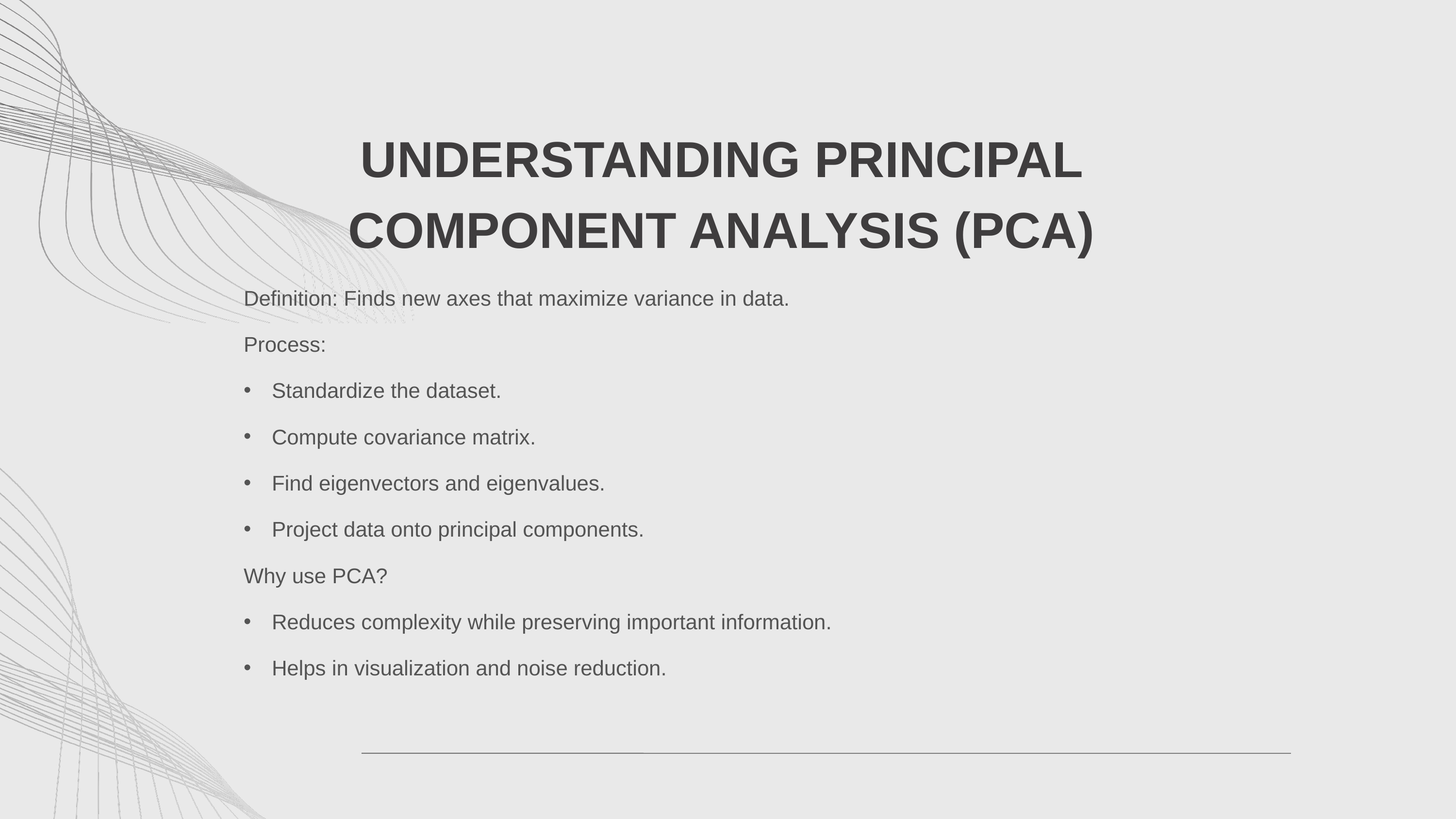

UNDERSTANDING PRINCIPAL COMPONENT ANALYSIS (PCA)

Definition: Finds new axes that maximize variance in data.
Process:
Standardize the dataset.
Compute covariance matrix.
Find eigenvectors and eigenvalues.
Project data onto principal components.
Why use PCA?
Reduces complexity while preserving important information.
Helps in visualization and noise reduction.